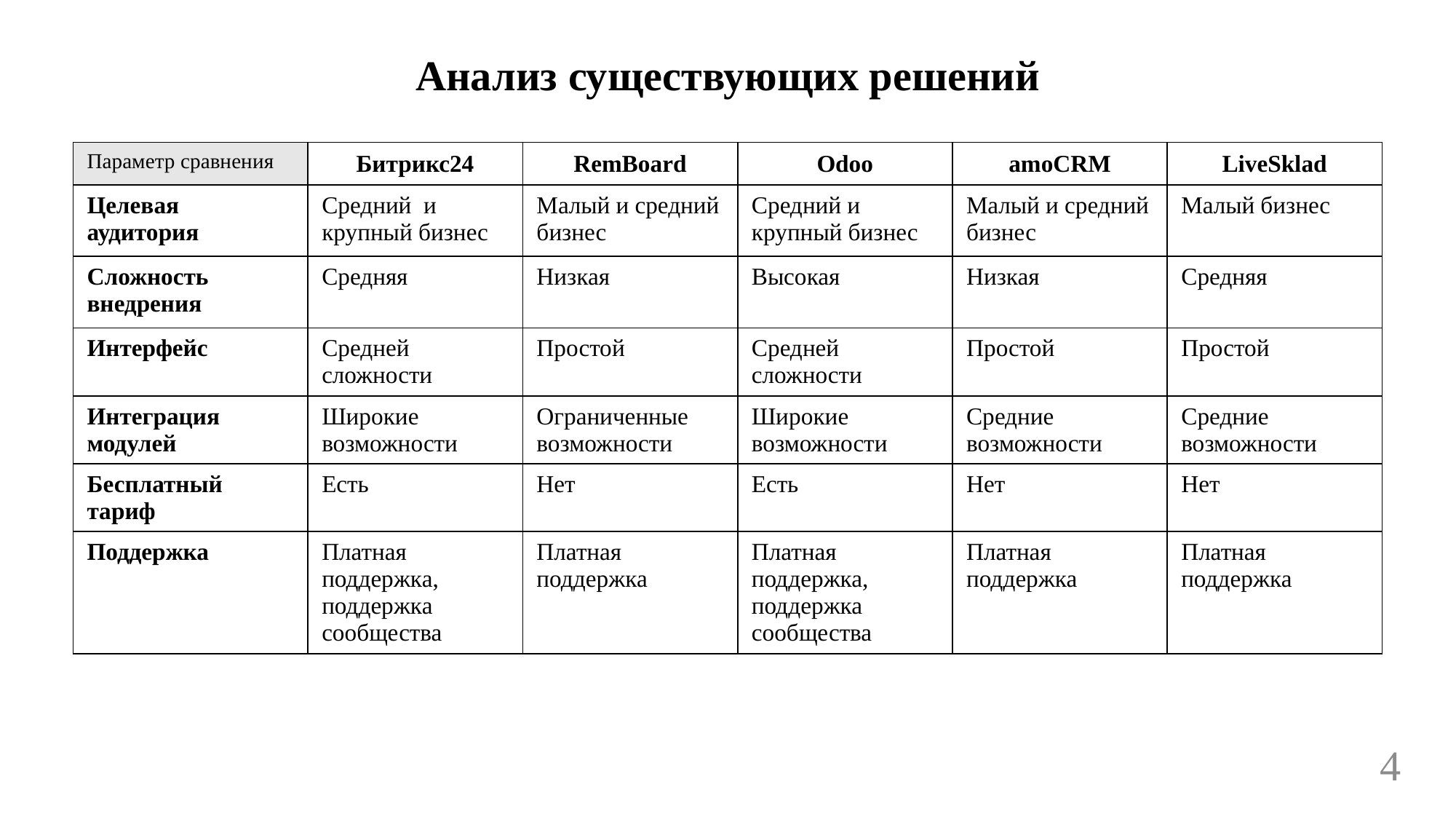

Анализ существующих решений
| Параметр сравнения | Битрикс24 | RemBoard | Odoo | amoCRM | LiveSklad |
| --- | --- | --- | --- | --- | --- |
| Целевая аудитория | Средний и крупный бизнес | Малый и средний бизнес | Средний и крупный бизнес | Малый и средний бизнес | Малый бизнес |
| Сложность внедрения | Средняя | Низкая | Высокая | Низкая | Средняя |
| Интерфейс | Средней сложности | Простой | Средней сложности | Простой | Простой |
| Интеграция модулей | Широкие возможности | Ограниченные возможности | Широкие возможности | Средние возможности | Средние возможности |
| Бесплатный тариф | Есть | Нет | Есть | Нет | Нет |
| Поддержка | Платная поддержка, поддержка сообщества | Платная поддержка | Платная поддержка, поддержка сообщества | Платная поддержка | Платная поддержка |
4